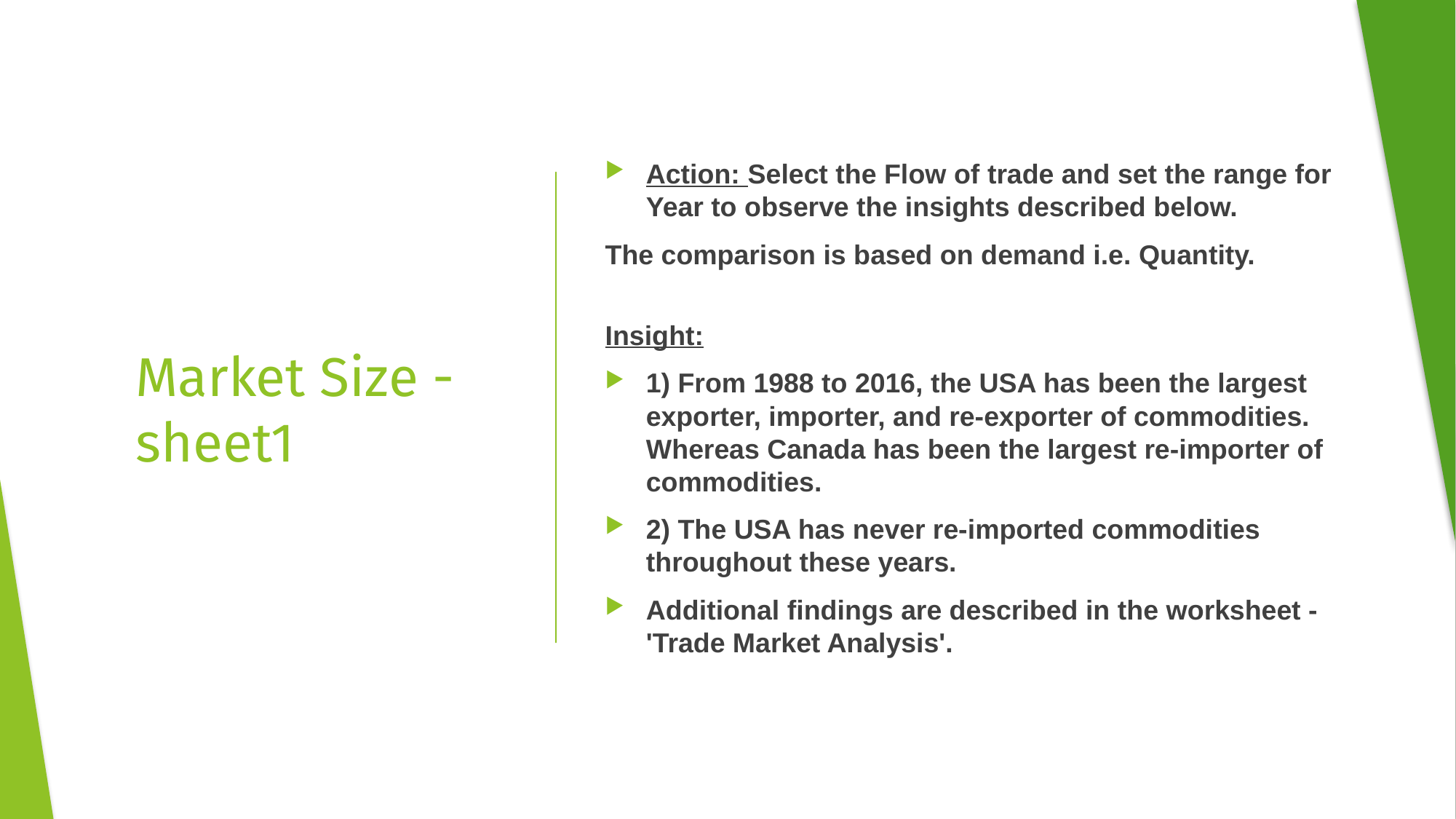

Action: Select the Flow of trade and set the range for Year to observe the insights described below.
The comparison is based on demand i.e. Quantity.
Insight:
1) From 1988 to 2016, the USA has been the largest exporter, importer, and re-exporter of commodities. Whereas Canada has been the largest re-importer of commodities.
2) The USA has never re-imported commodities throughout these years.
Additional findings are described in the worksheet - 'Trade Market Analysis'.
# Market Size -sheet1